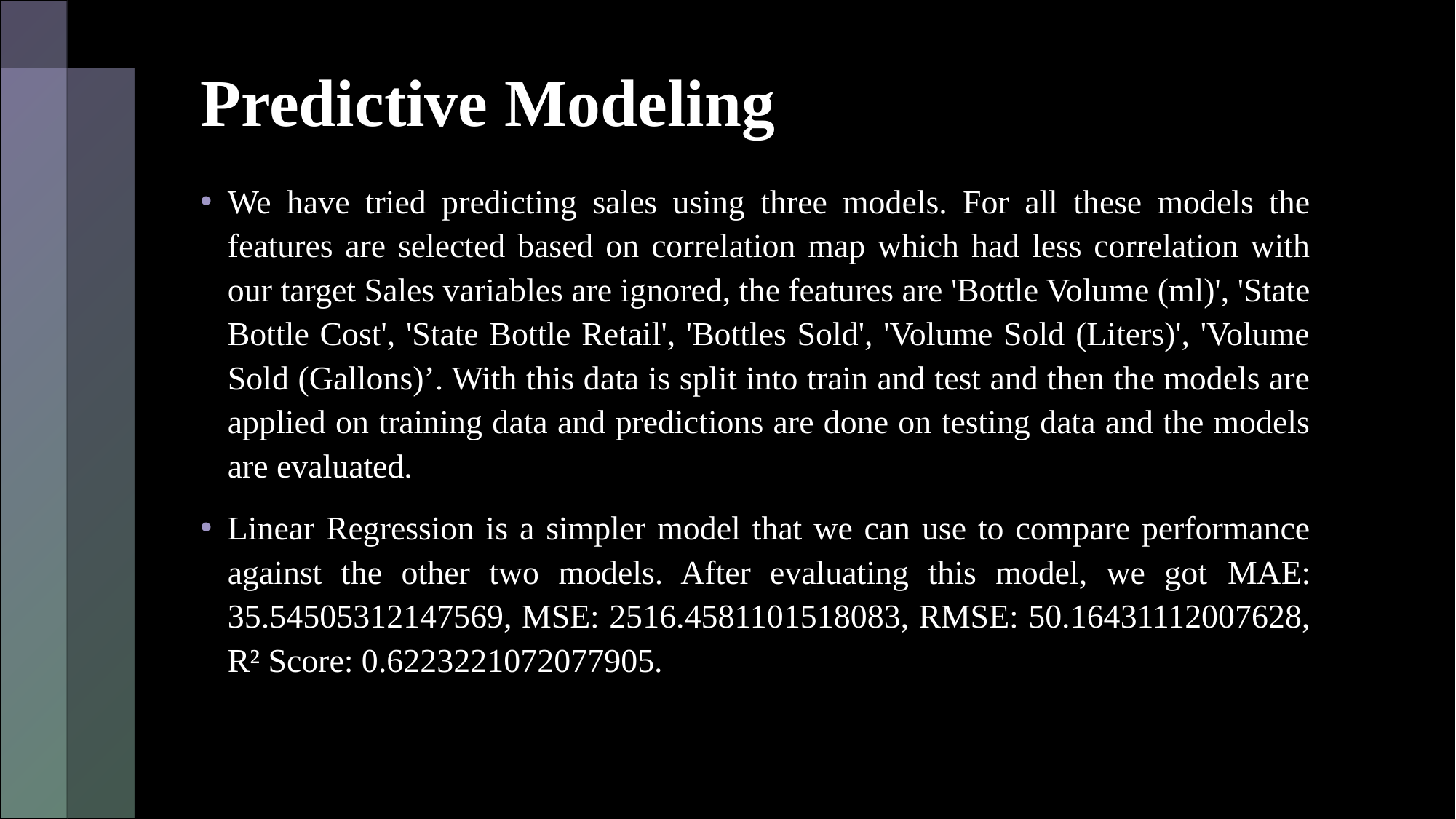

# Predictive Modeling
We have tried predicting sales using three models. For all these models the features are selected based on correlation map which had less correlation with our target Sales variables are ignored, the features are 'Bottle Volume (ml)', 'State Bottle Cost', 'State Bottle Retail', 'Bottles Sold', 'Volume Sold (Liters)', 'Volume Sold (Gallons)’. With this data is split into train and test and then the models are applied on training data and predictions are done on testing data and the models are evaluated.
Linear Regression is a simpler model that we can use to compare performance against the other two models. After evaluating this model, we got MAE: 35.54505312147569, MSE: 2516.4581101518083, RMSE: 50.16431112007628, R² Score: 0.6223221072077905.